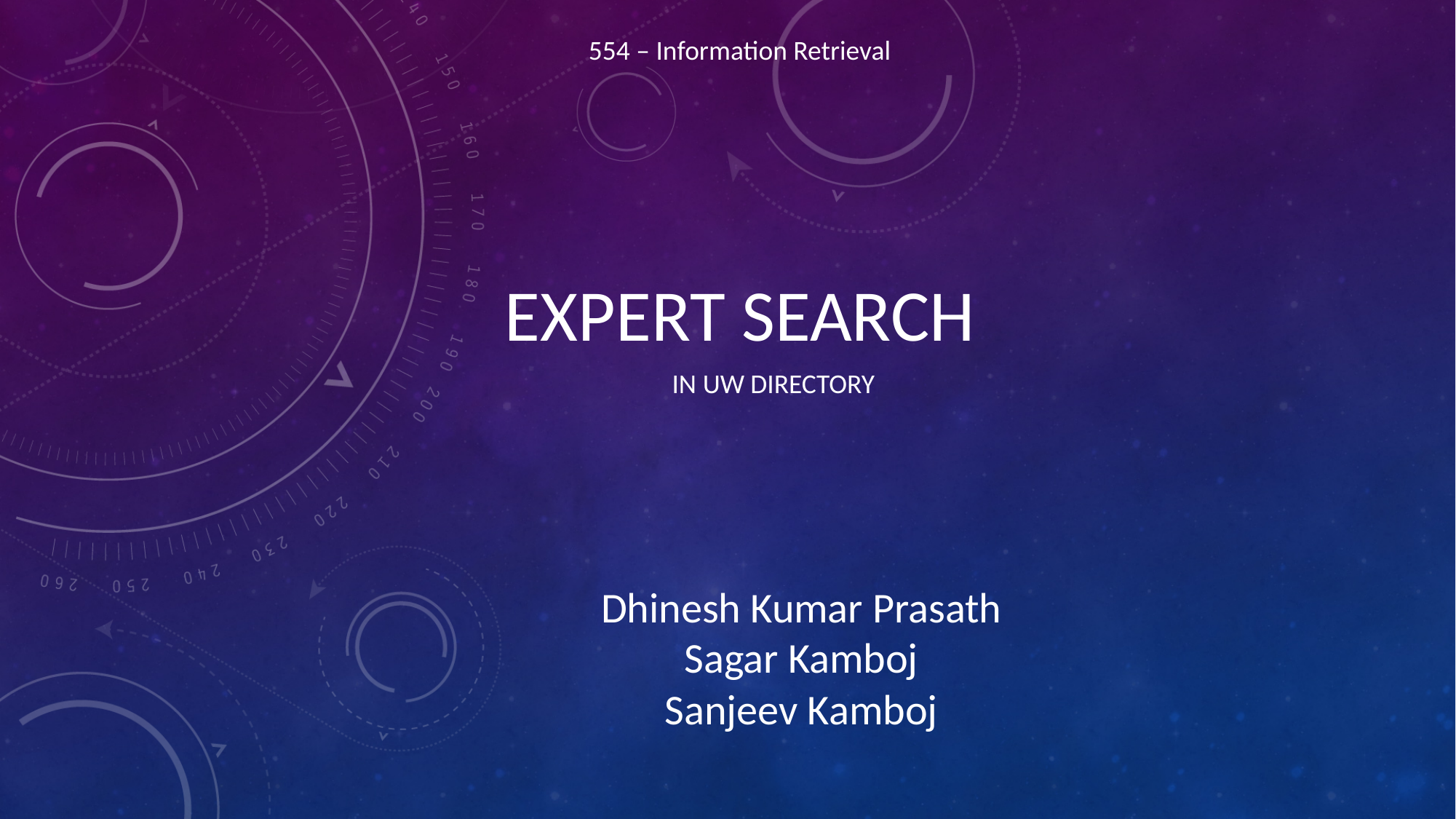

554 – Information Retrieval
# Expert search
In uw directory
Dhinesh Kumar Prasath
Sagar Kamboj
Sanjeev Kamboj